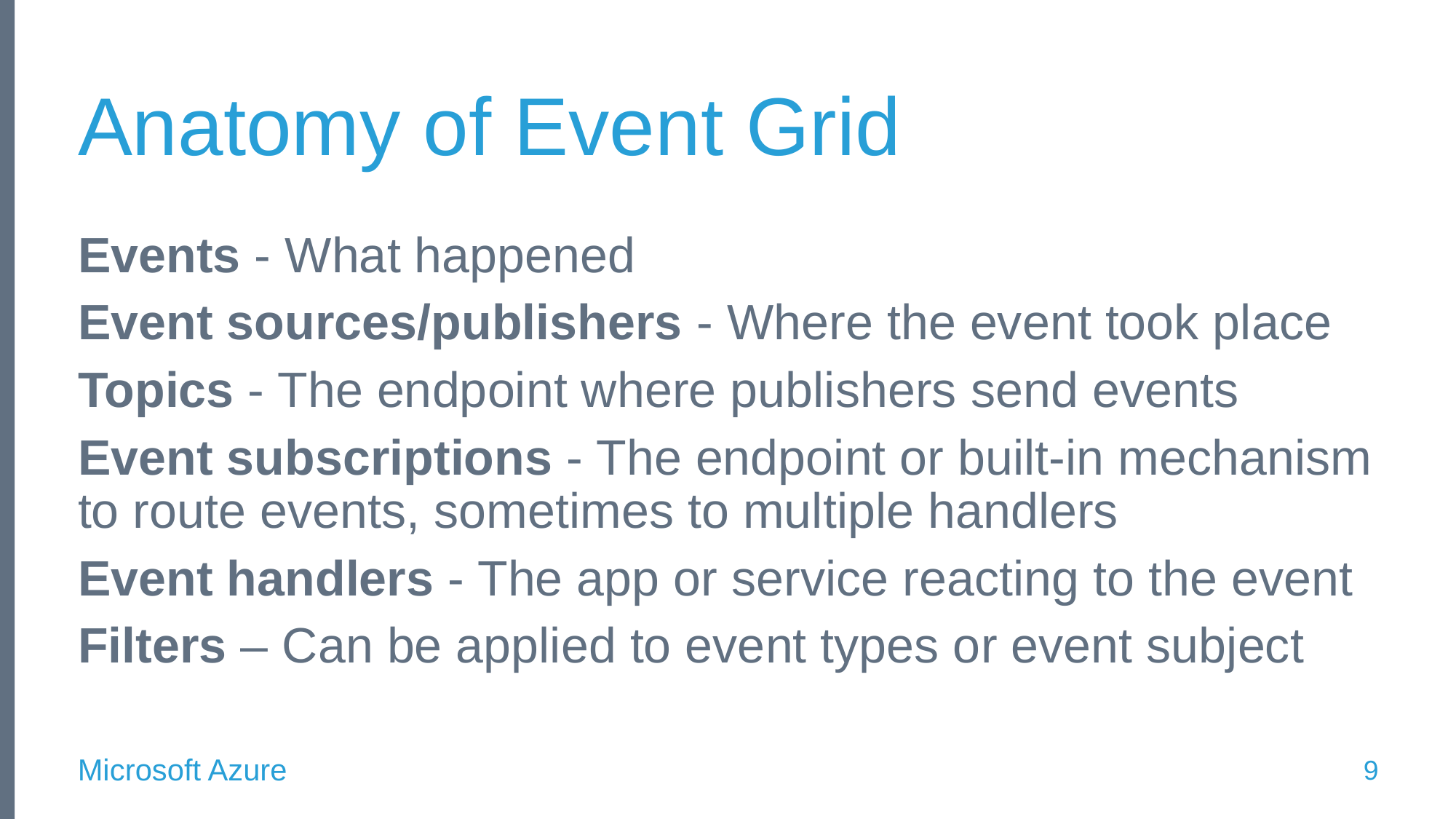

# Anatomy of Event Grid
Events - What happened
Event sources/publishers - Where the event took place
Topics - The endpoint where publishers send events
Event subscriptions - The endpoint or built-in mechanism to route events, sometimes to multiple handlers
Event handlers - The app or service reacting to the event
Filters – Can be applied to event types or event subject
9